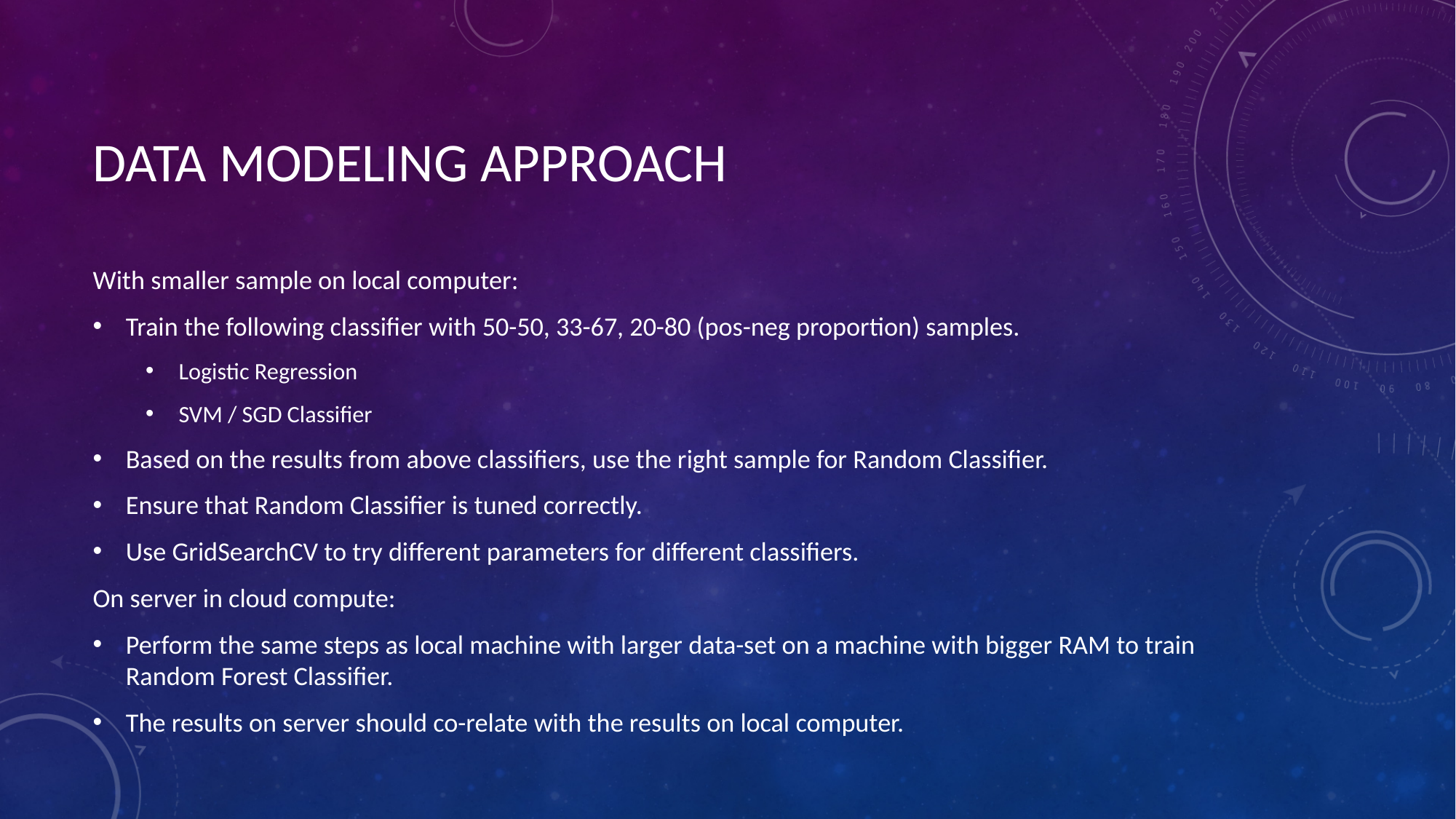

# Data Modeling Approach
With smaller sample on local computer:
Train the following classifier with 50-50, 33-67, 20-80 (pos-neg proportion) samples.
Logistic Regression
SVM / SGD Classifier
Based on the results from above classifiers, use the right sample for Random Classifier.
Ensure that Random Classifier is tuned correctly.
Use GridSearchCV to try different parameters for different classifiers.
On server in cloud compute:
Perform the same steps as local machine with larger data-set on a machine with bigger RAM to train Random Forest Classifier.
The results on server should co-relate with the results on local computer.